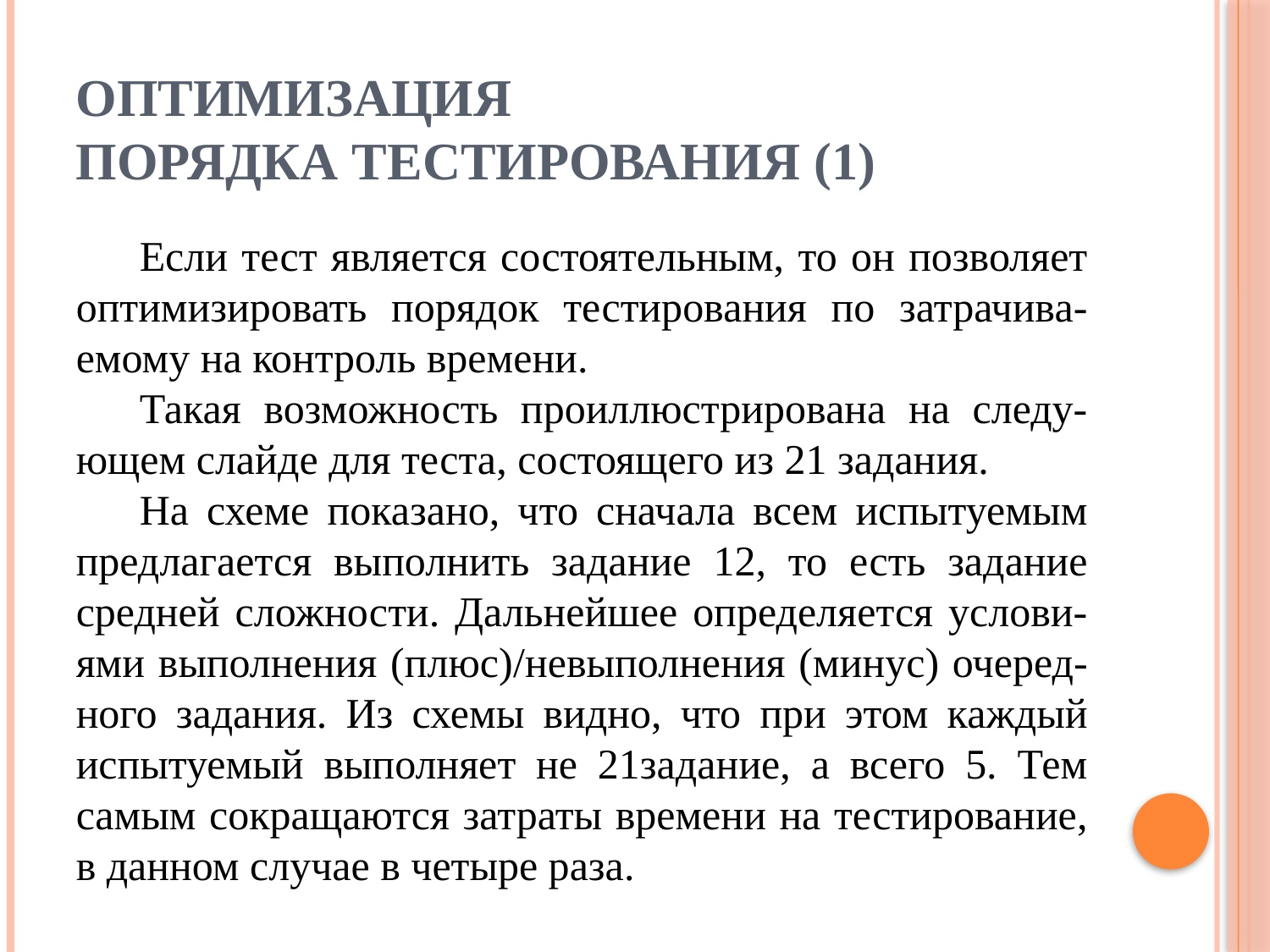

# Оптимизация порядка тестирования (1)
Если тест является состоятельным, то он позволяет оптимизировать порядок тестирования по затрачива-емому на контроль времени.
Такая возможность проиллюстрирована на следу-ющем слайде для теста, состоящего из 21 задания.
На схеме показано, что сначала всем испытуемым предлагается выполнить задание 12, то есть задание средней сложности. Дальнейшее определяется услови-ями выполнения (плюс)/невыполнения (минус) очеред-ного задания. Из схемы видно, что при этом каждый испытуемый выполняет не 21задание, а всего 5. Тем самым сокращаются затраты времени на тестирование, в данном случае в четыре раза.